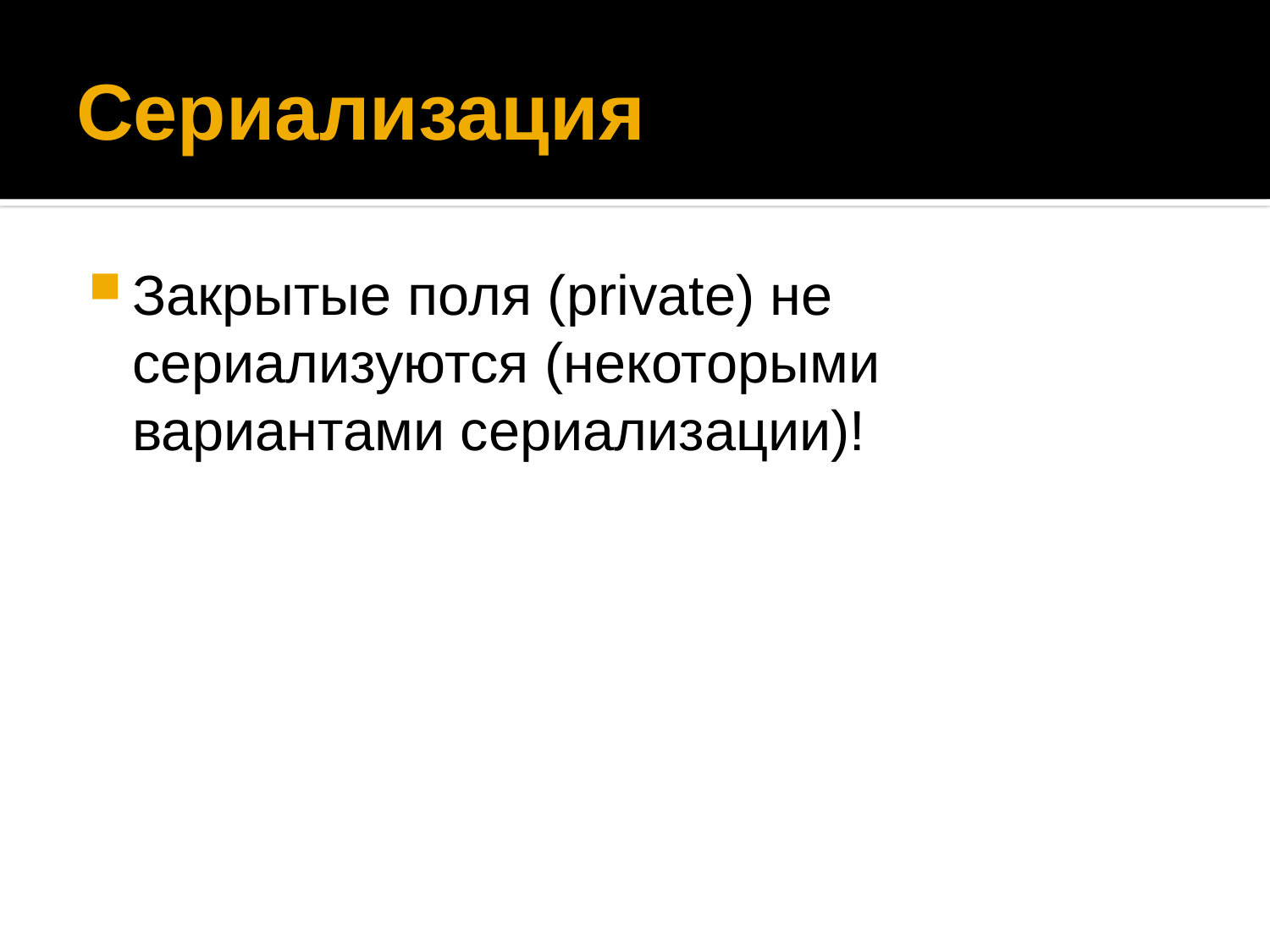

# Сериализация
Закрытые поля (private) не сериализуются (некоторыми вариантами сериализации)!